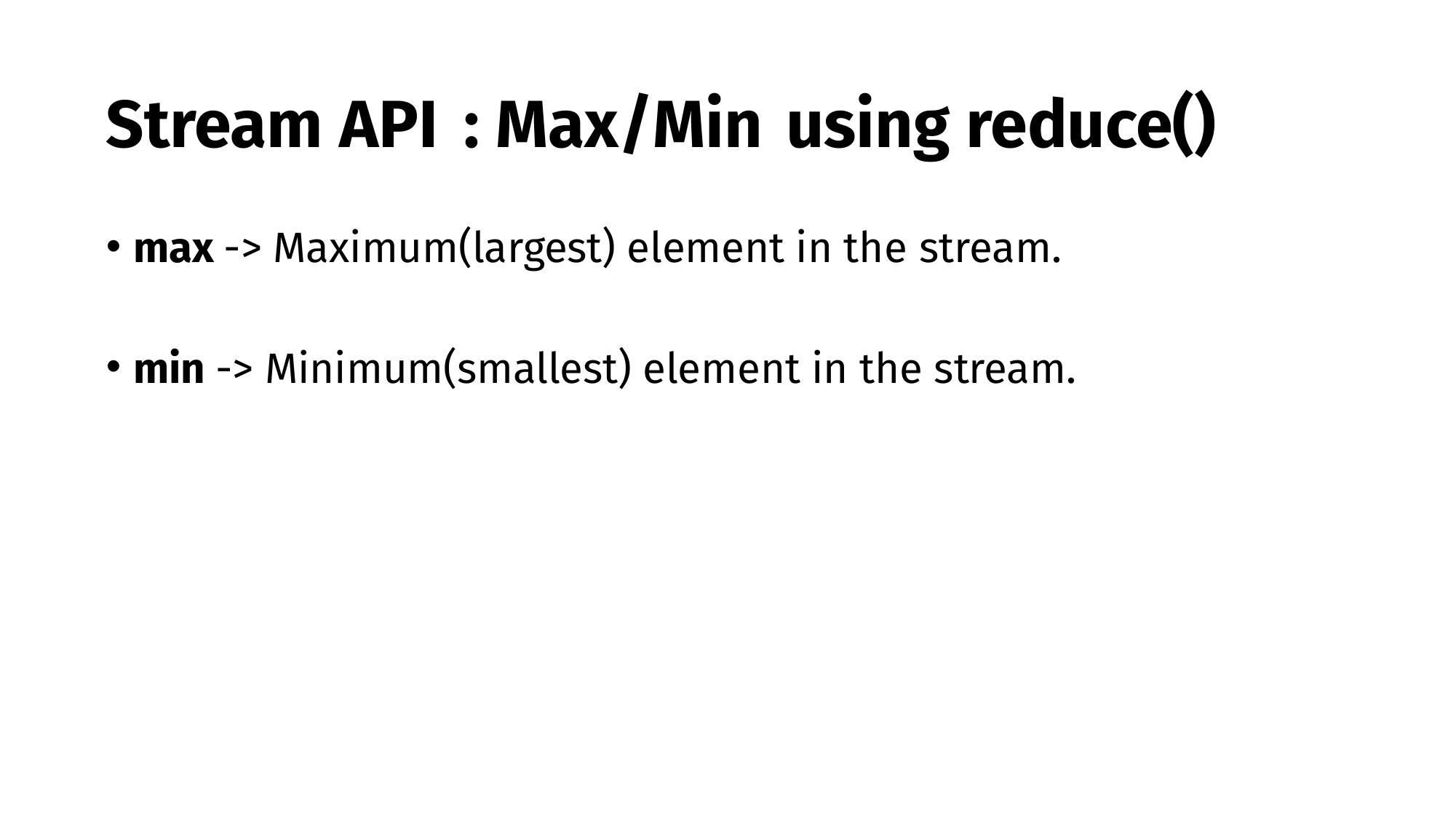

# Stream API	: Max/Min	using reduce()
max -> Maximum(largest) element in the stream.

min -> Minimum(smallest) element in the stream.